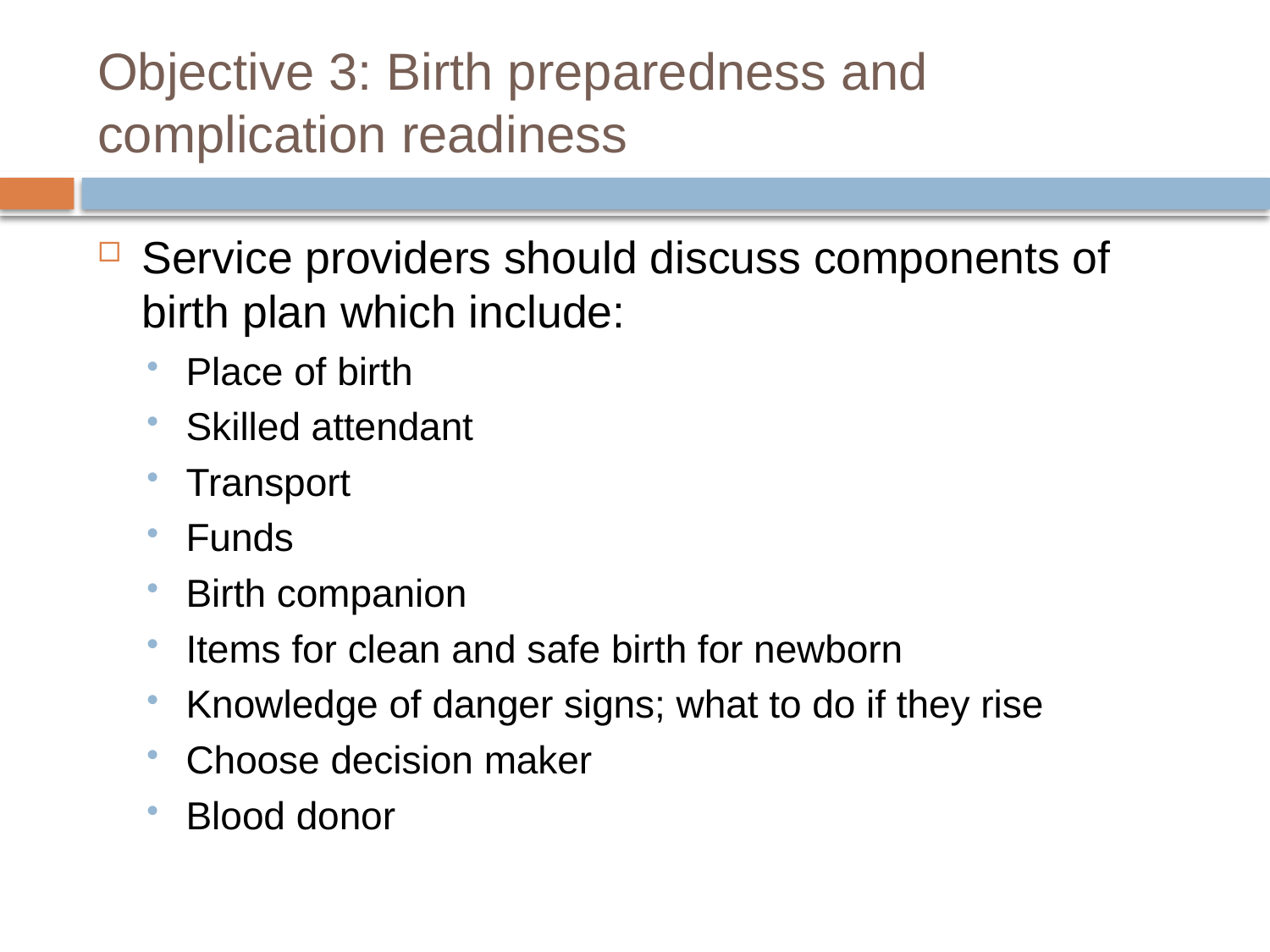

# Objective 3: Birth preparedness and complication readiness
Service providers should discuss components of birth plan which include:
Place of birth
Skilled attendant
Transport
Funds
Birth companion
Items for clean and safe birth for newborn
Knowledge of danger signs; what to do if they rise
Choose decision maker
Blood donor